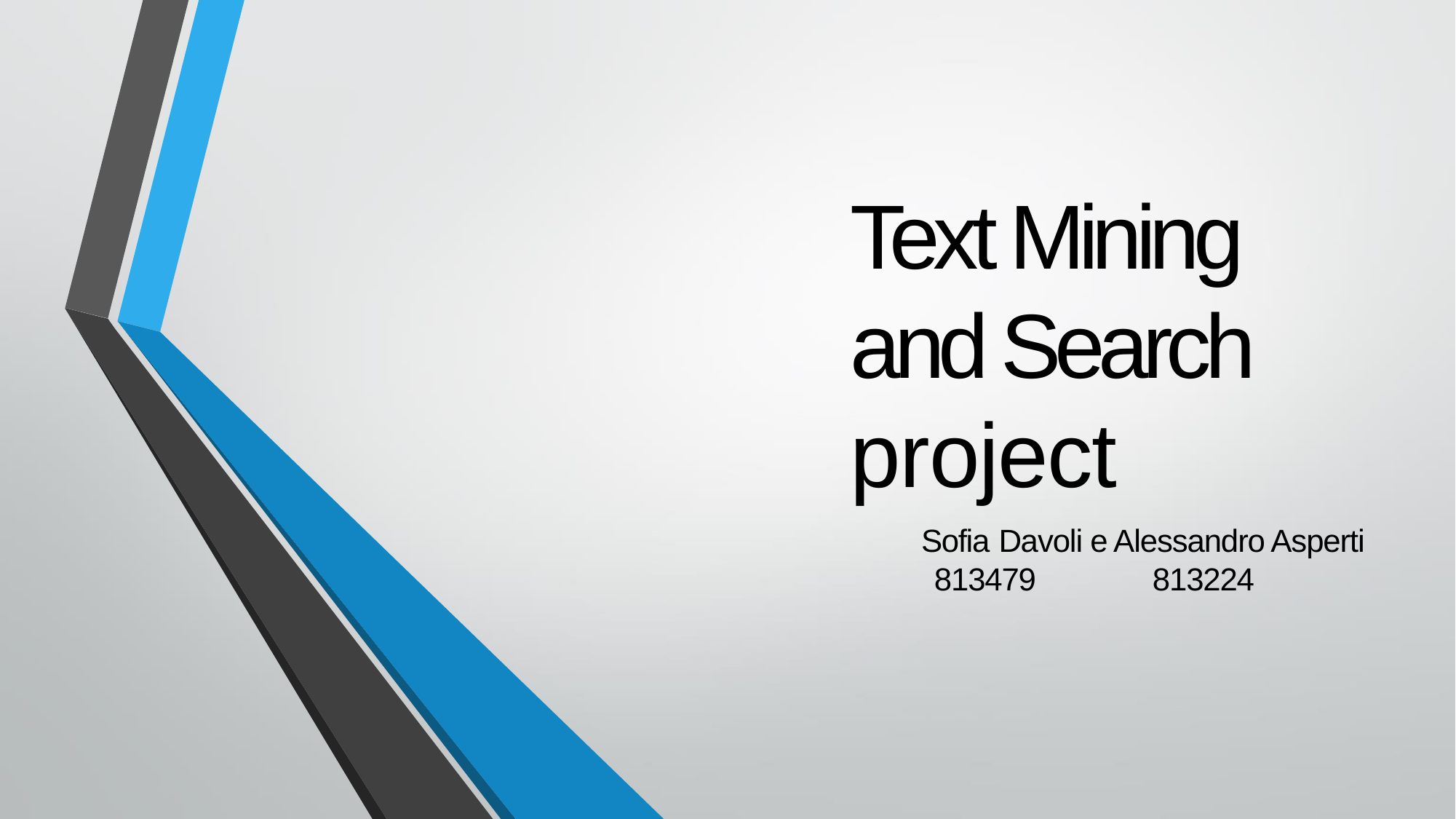

# Text Mining and Search project
			            Sofia Davoli e Alessandro Asperti
				813479		813224